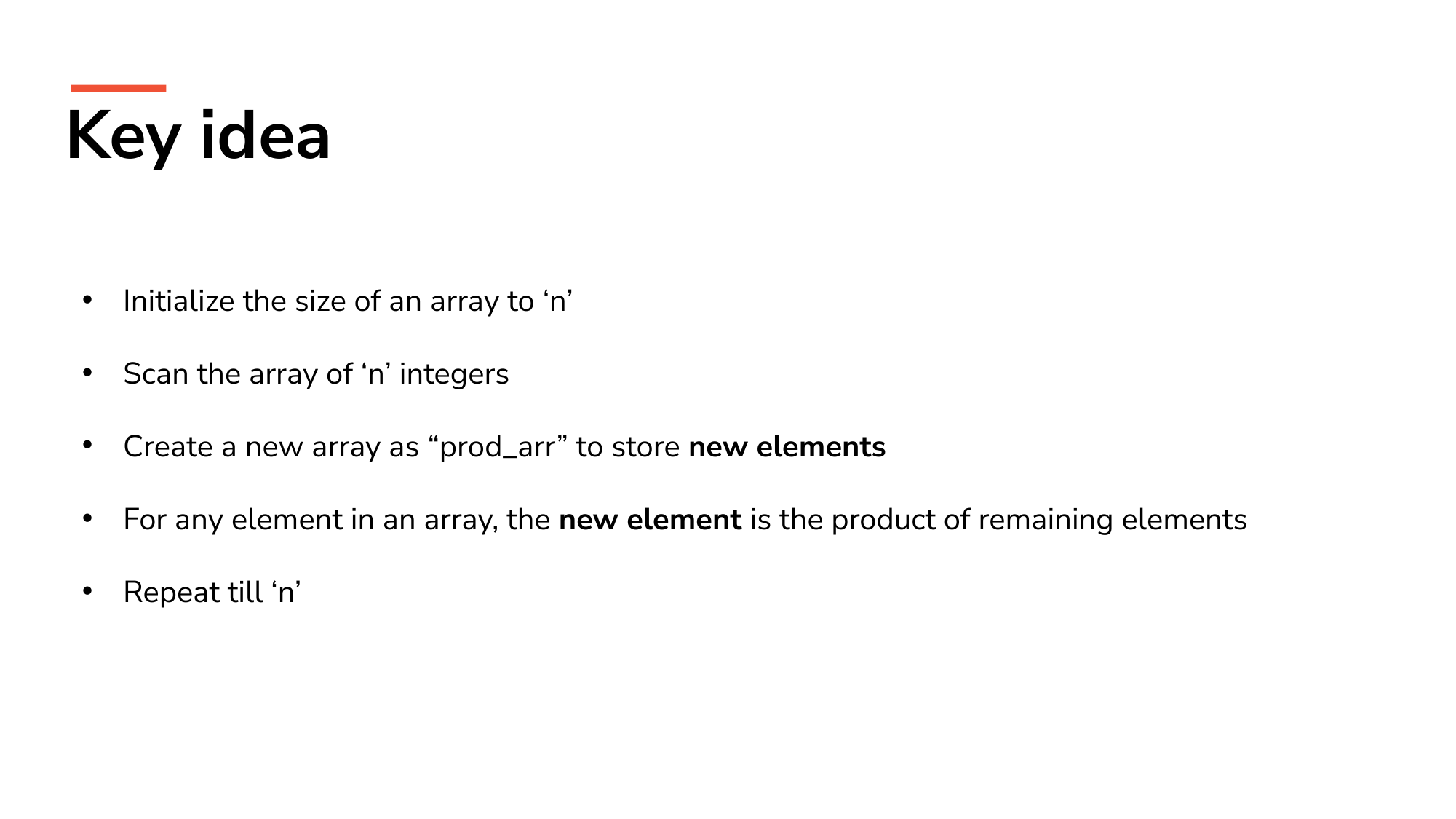

Key idea

Initialize the size of an array to ‘n’

Scan the array of ‘n’ integers

Create a new array as “prod_arr” to store new elements

For any element in an array, the new element is the product of remaining elements

Repeat till ‘n’